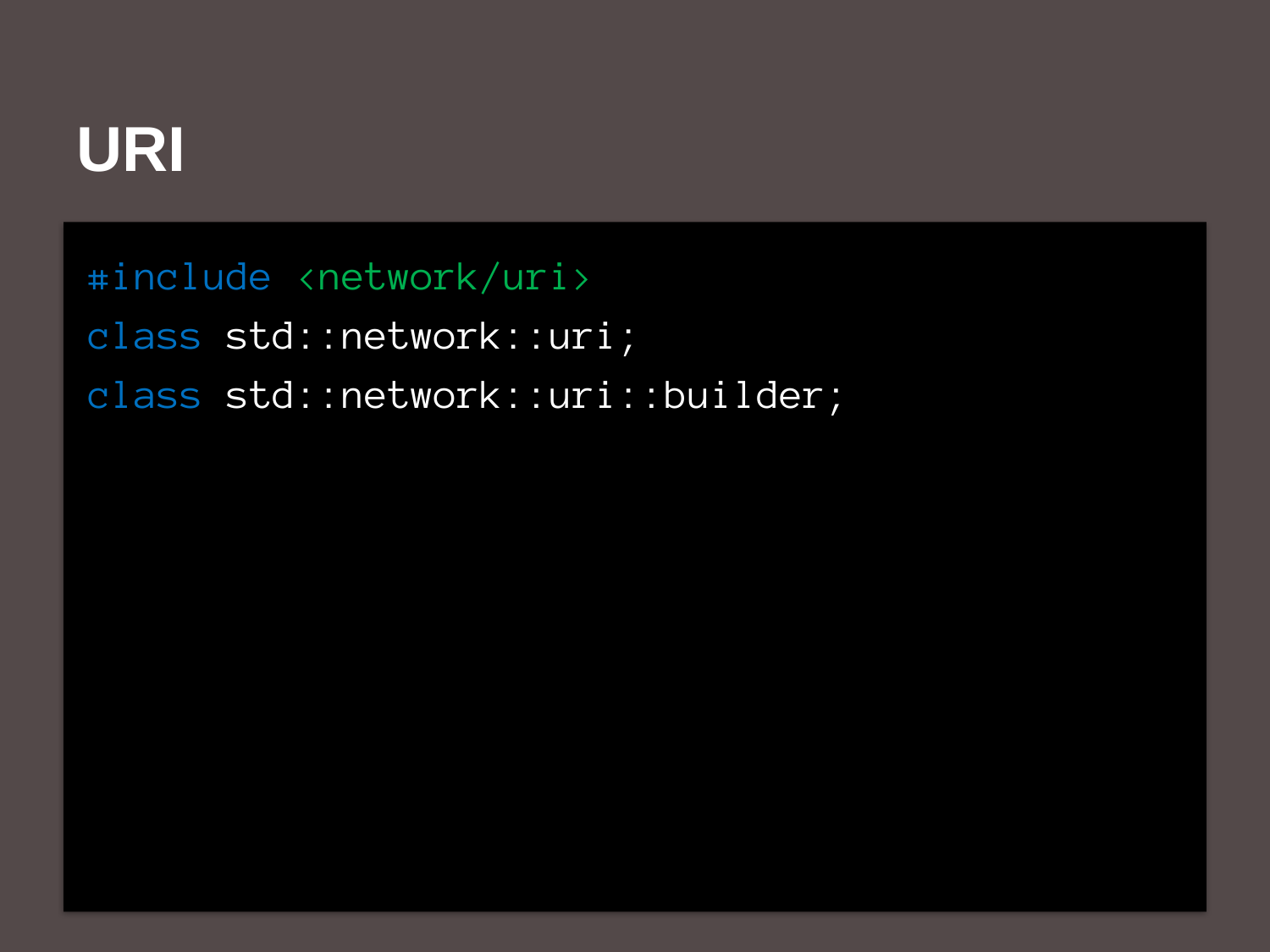

# URI
#include <network/uri>
class std::network::uri;
class std::network::uri::builder;